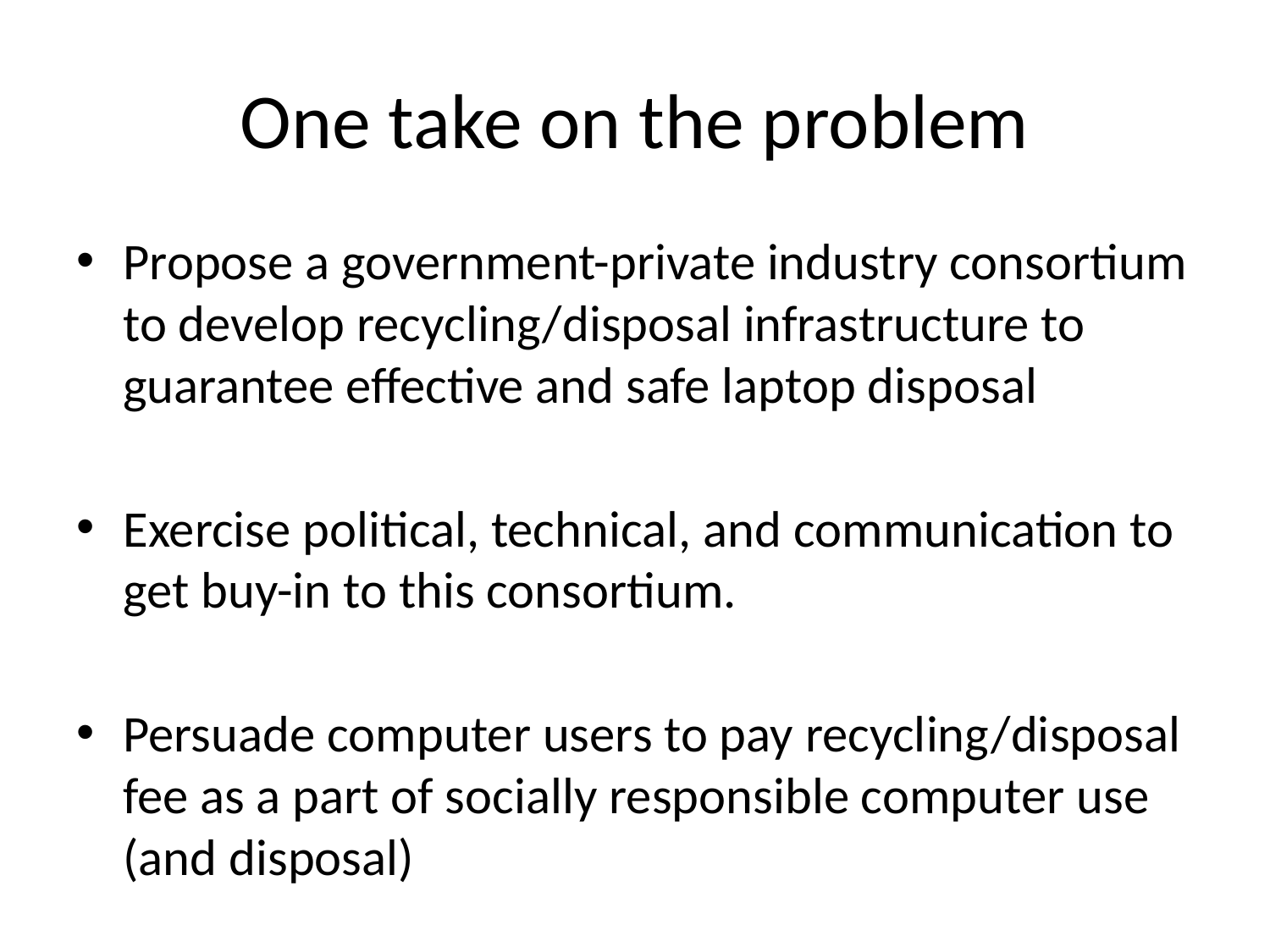

# One take on the problem
Propose a government-private industry consortium to develop recycling/disposal infrastructure to guarantee effective and safe laptop disposal

Exercise political, technical, and communication to get buy-in to this consortium.

Persuade computer users to pay recycling/disposal fee as a part of socially responsible computer use (and disposal)